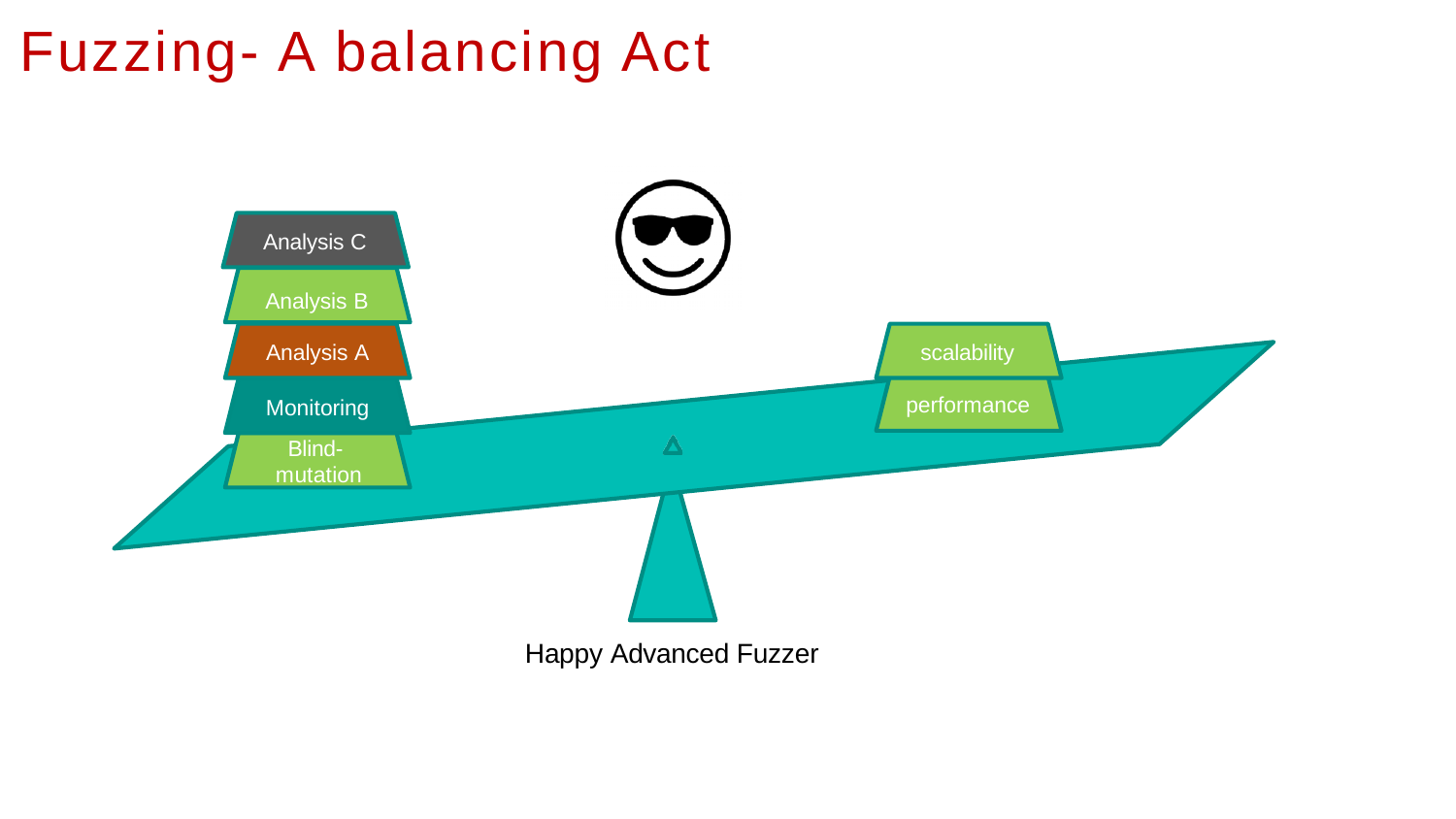

# Fuzzing- A balancing Act

Analysis C

Analysis B

Analysis A
scalability

Monitoring
Blind-  mutation
performance
Happy Advanced Fuzzer